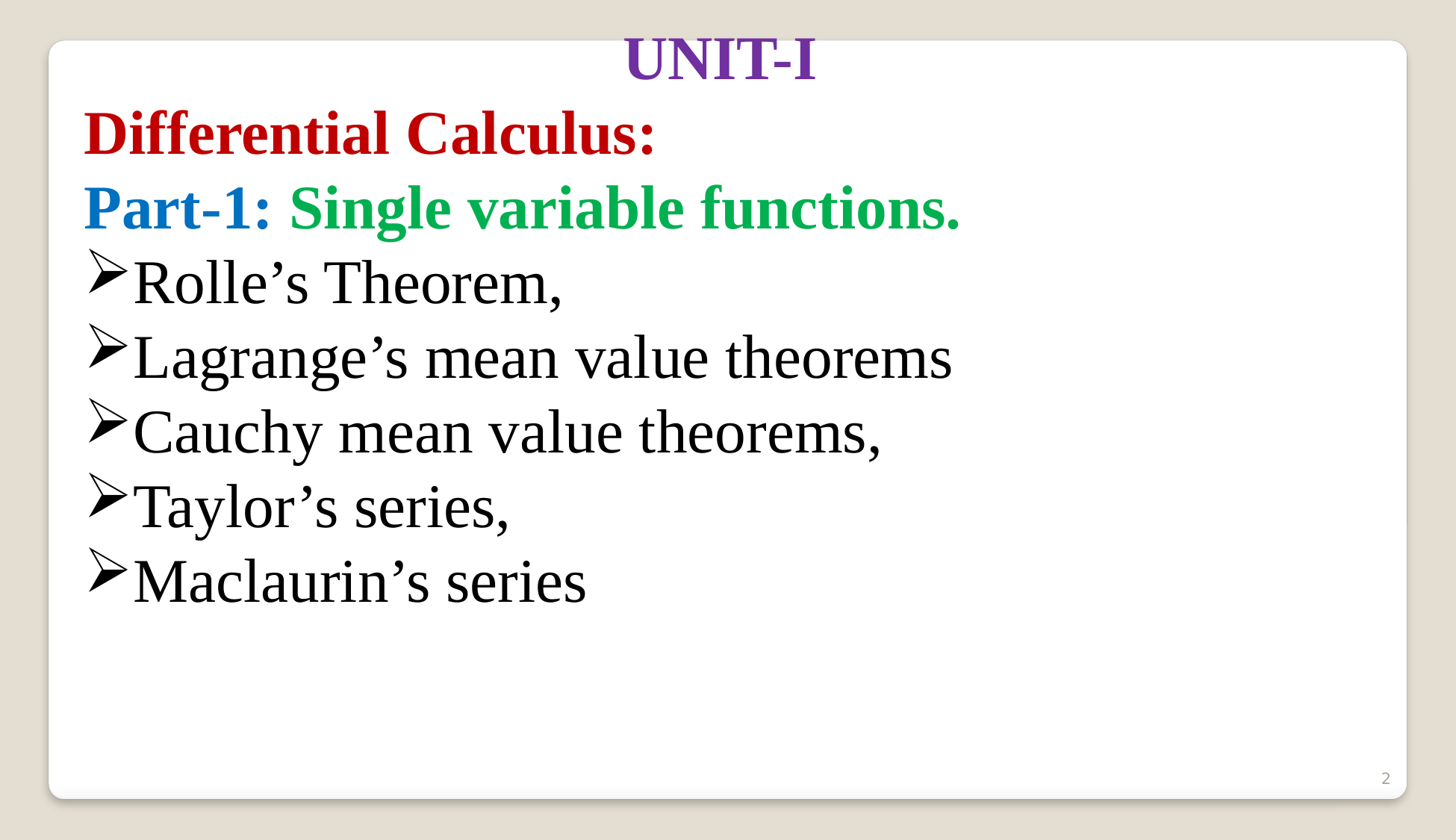

UNIT-I
Differential Calculus:
Part-1: Single variable functions.
Rolle’s Theorem,
Lagrange’s mean value theorems
Cauchy mean value theorems,
Taylor’s series,
Maclaurin’s series
2